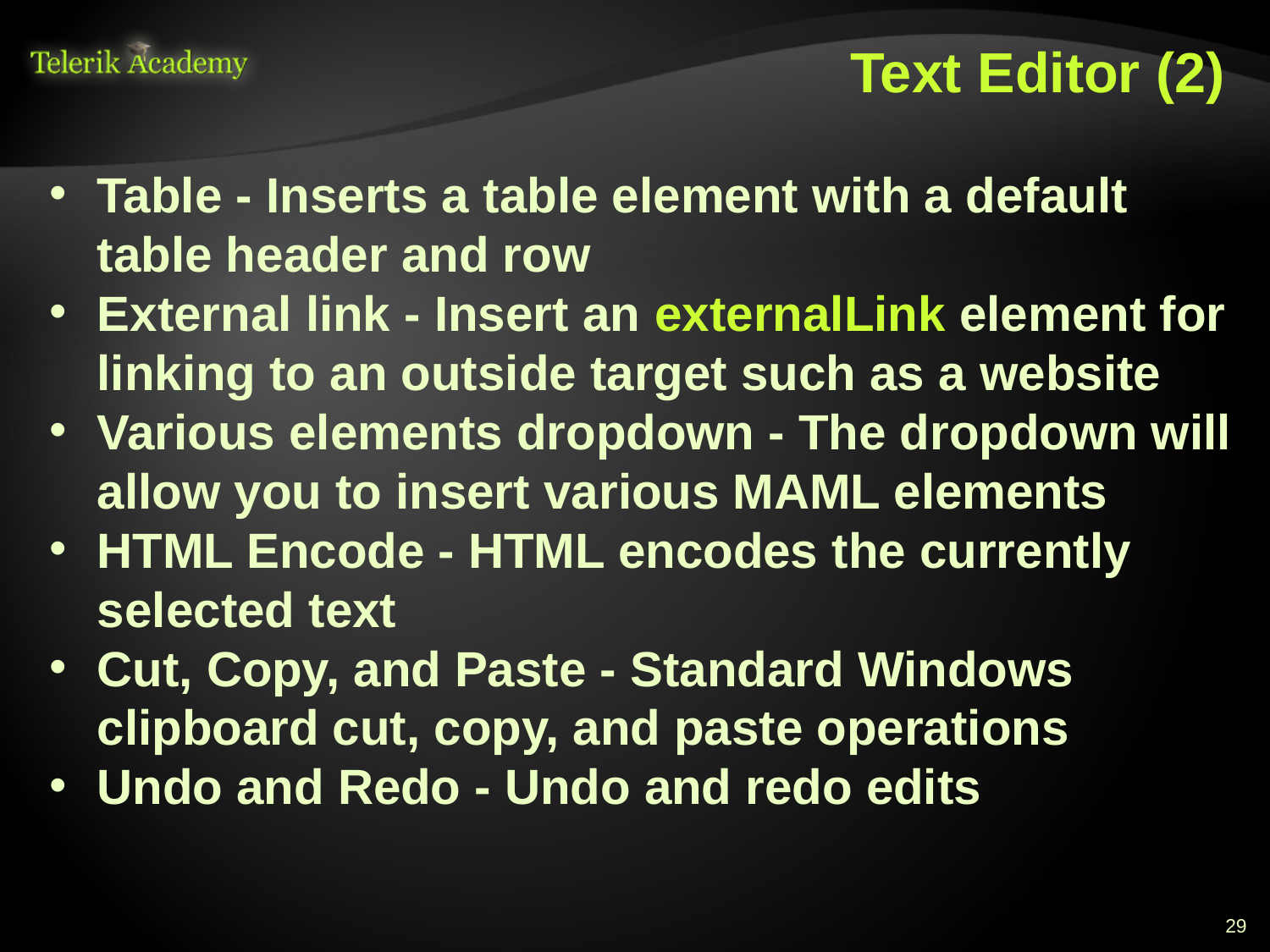

# Text Editor (2)
Table - Inserts a table element with a default table header and row
External link - Insert an externalLink element for linking to an outside target such as a website
Various elements dropdown - The dropdown will allow you to insert various MAML elements
HTML Encode - HTML encodes the currently selected text
Cut, Copy, and Paste - Standard Windows clipboard cut, copy, and paste operations
Undo and Redo - Undo and redo edits

29